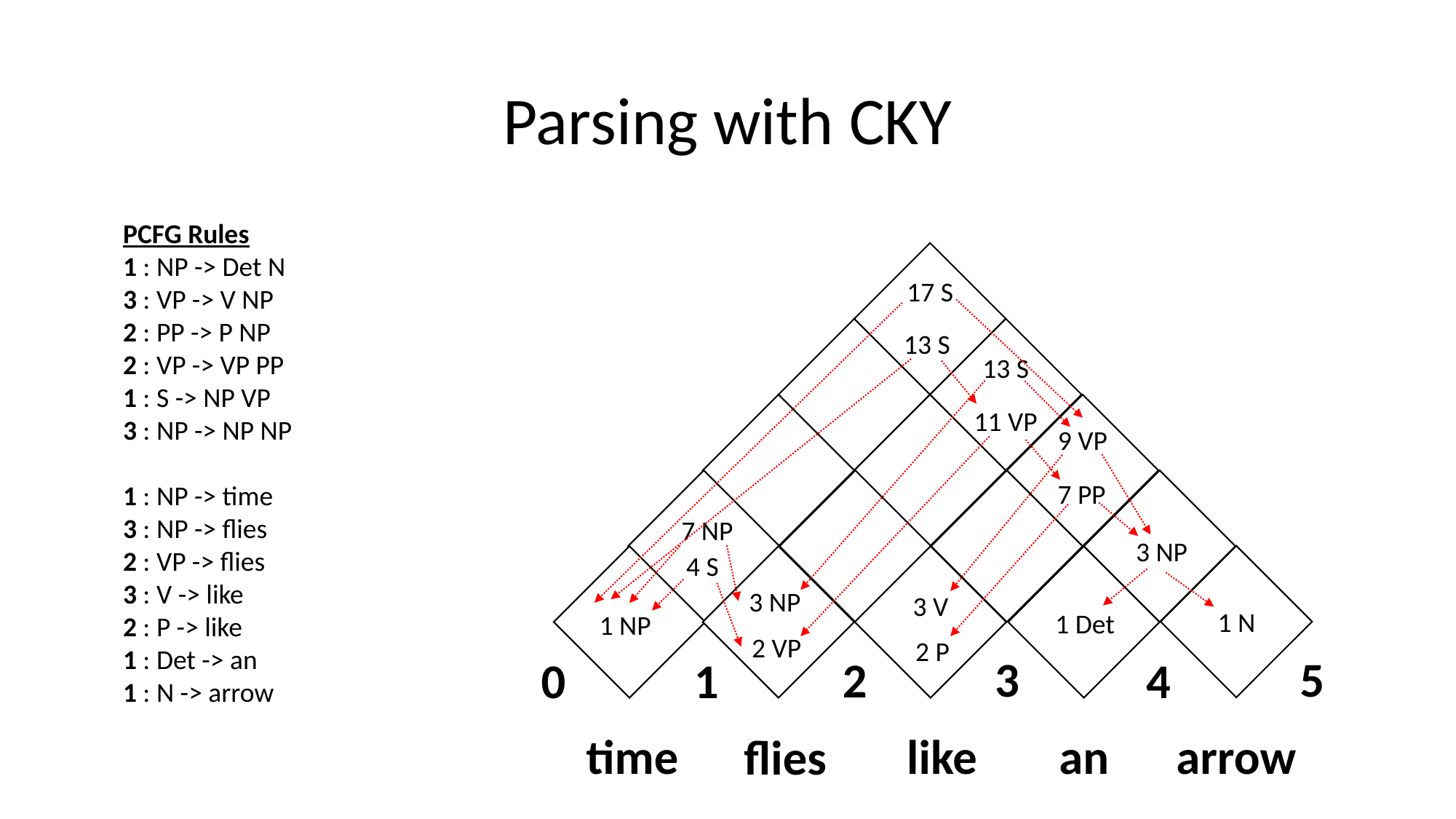

# Parsing with CKY
PCFG Rules
1 : NP -> Det N
3 : VP -> V NP
2 : PP -> P NP
2 : VP -> VP PP
1 : S -> NP VP
3 : NP -> NP NP

1 : NP -> time
3 : NP -> flies
2 : VP -> flies
3 : V -> like
2 : P -> like
1 : Det -> an
1 : N -> arrow

17 S
13 S

13 S
11 VP

9 VP
7 PP

 7 NP
3 NP
 4 S

3 NP
3 V
1 N
1 Det
1 NP
2 VP
2 P
5
3
2
0
1
4
arrow
an
time
like
flies